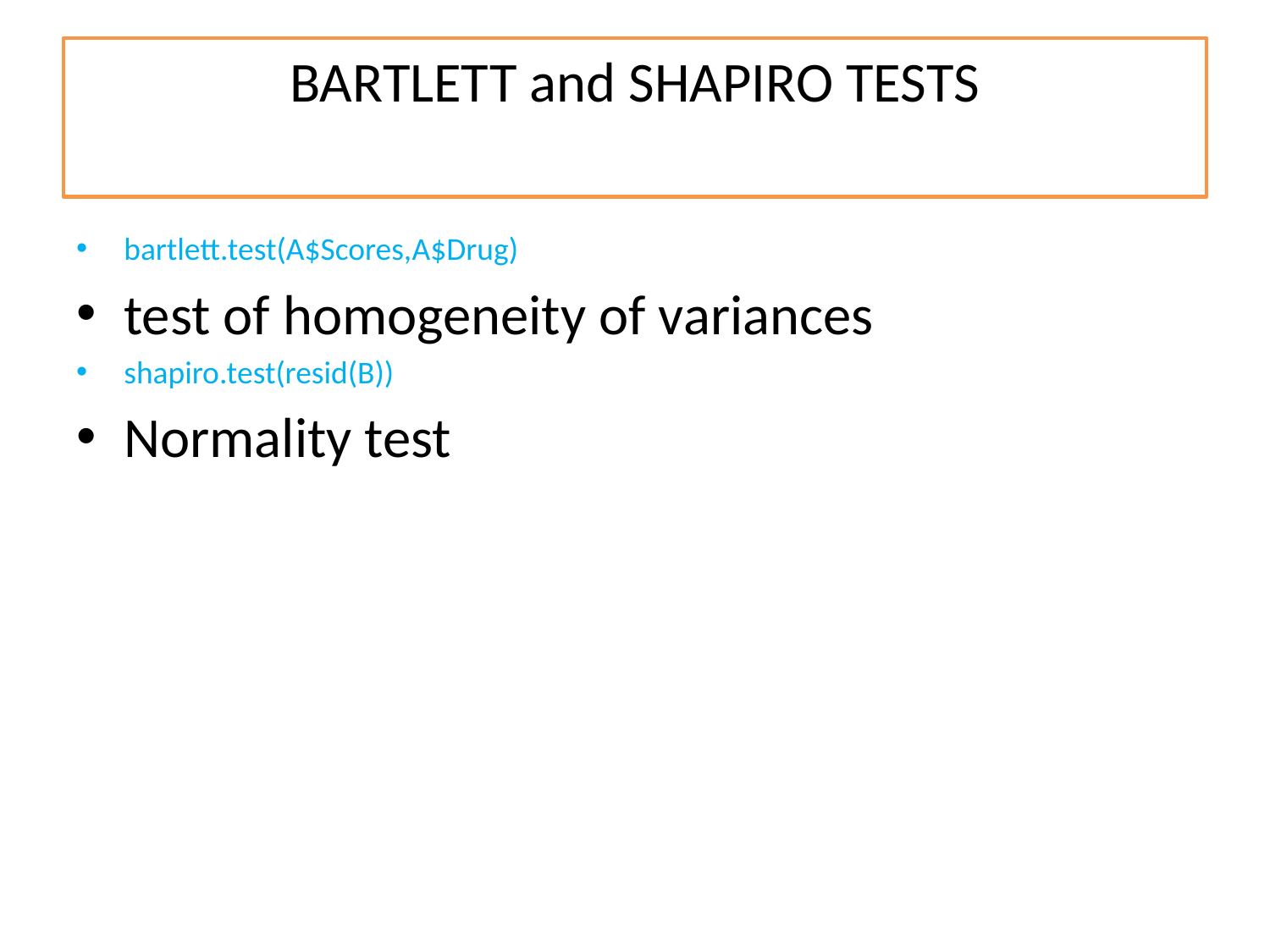

# BARTLETT and SHAPIRO TESTS
bartlett.test(A$Scores,A$Drug)
test of homogeneity of variances
shapiro.test(resid(B))
Normality test